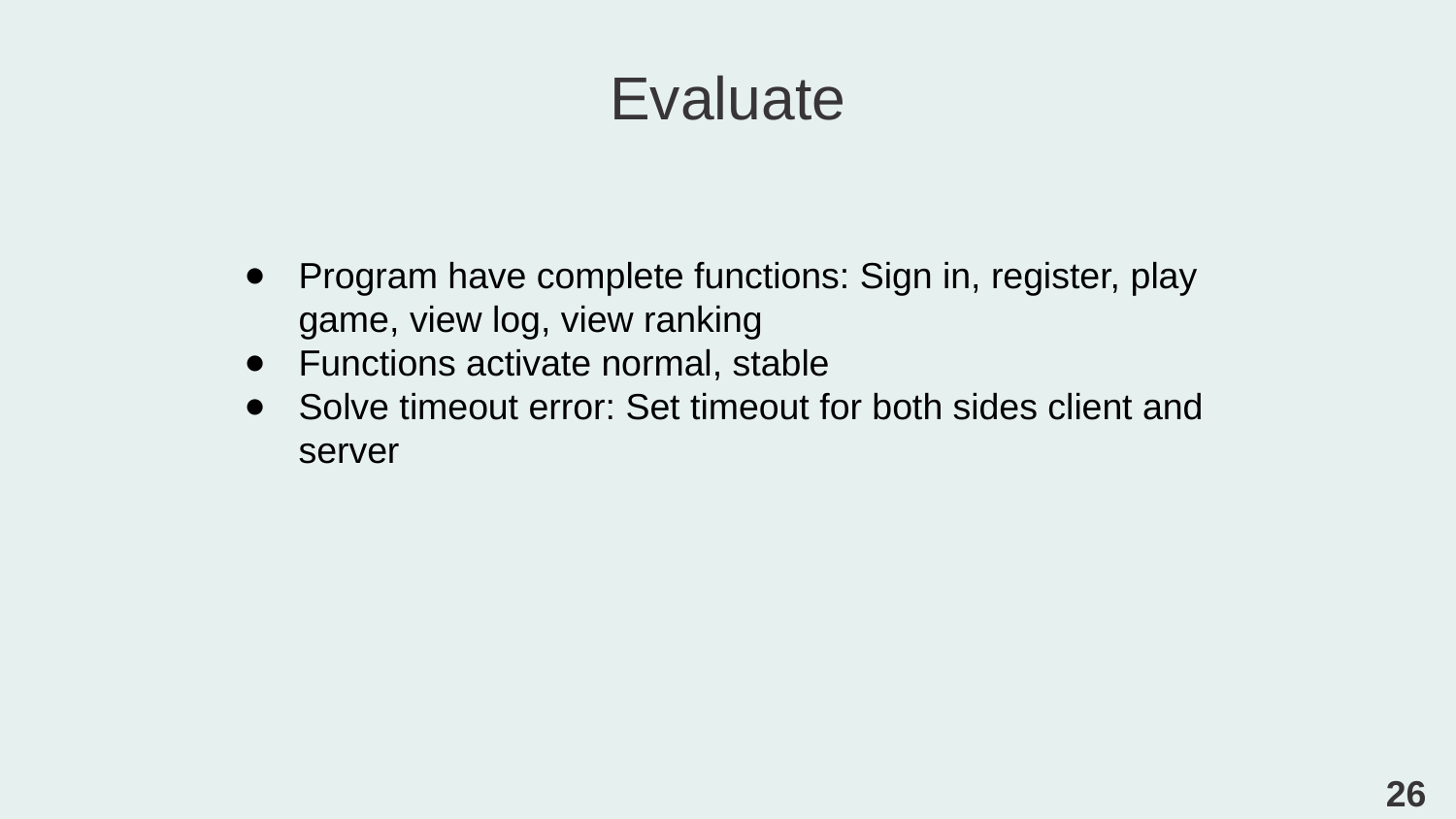

# Evaluate
Program have complete functions: Sign in, register, play game, view log, view ranking
Functions activate normal, stable
Solve timeout error: Set timeout for both sides client and server
26